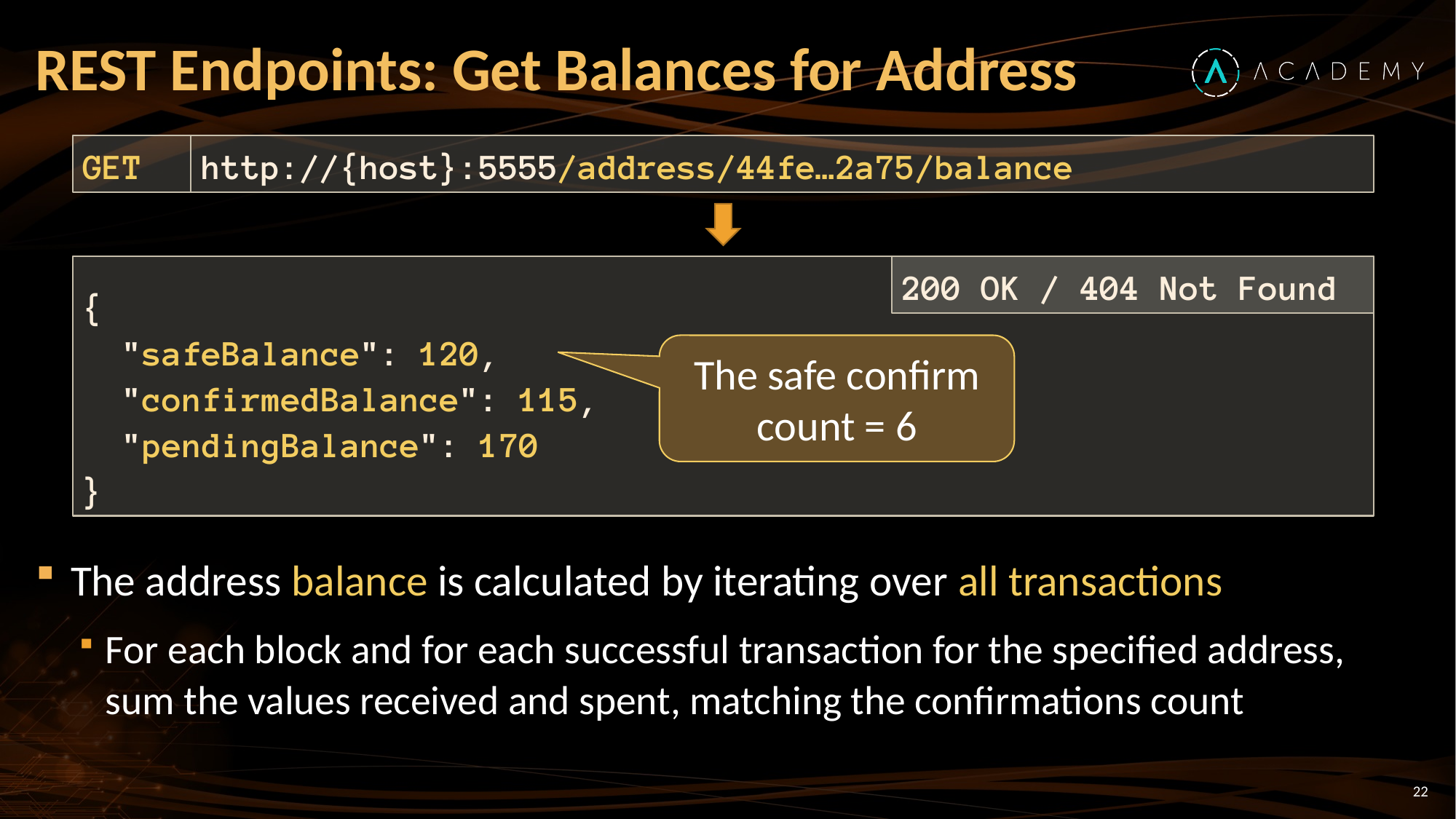

# REST Endpoints: Get Balances for Address
GET
http://{host}:5555/address/44fe…2a75/balance

{
  "safeBalance": 120,
  "confirmedBalance": 115,
  "pendingBalance": 170
}
200 OK / 404 Not Found
The safe confirm count = 6
The address balance is calculated by iterating over all transactions
For each block and for each successful transaction for the specified address, sum the values received and spent, matching the confirmations count
22